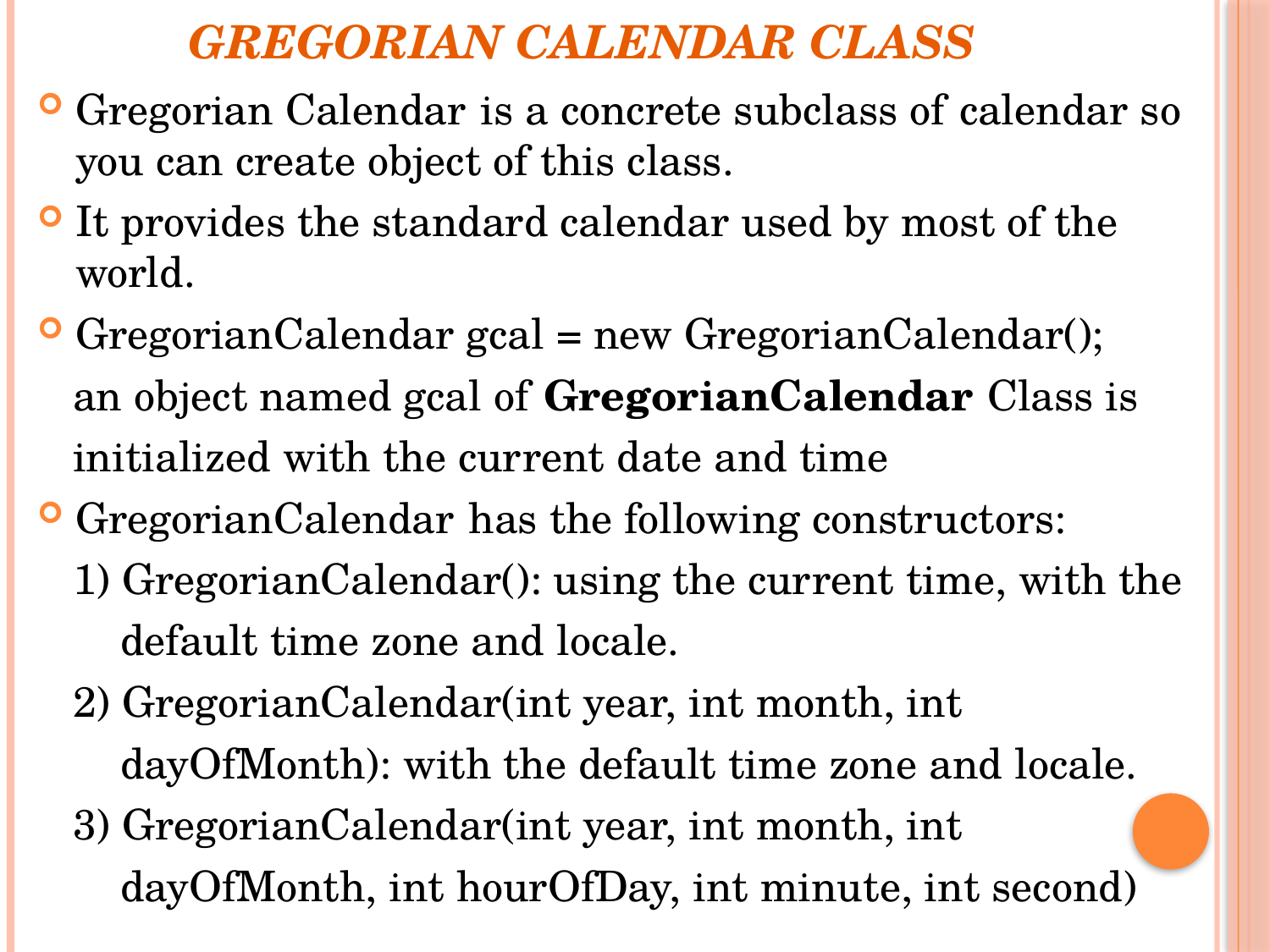

# Gregorian Calendar Class
Gregorian Calendar is a concrete subclass of calendar so you can create object of this class.
It provides the standard calendar used by most of the world.
GregorianCalendar gcal = new GregorianCalendar();
   an object named gcal of GregorianCalendar Class is
   initialized with the current date and time
GregorianCalendar has the following constructors:
   1) GregorianCalendar(): using the current time, with the
       default time zone and locale.
   2) GregorianCalendar(int year, int month, int
       dayOfMonth): with the default time zone and locale.
   3) GregorianCalendar(int year, int month, int
       dayOfMonth, int hourOfDay, int minute, int second)